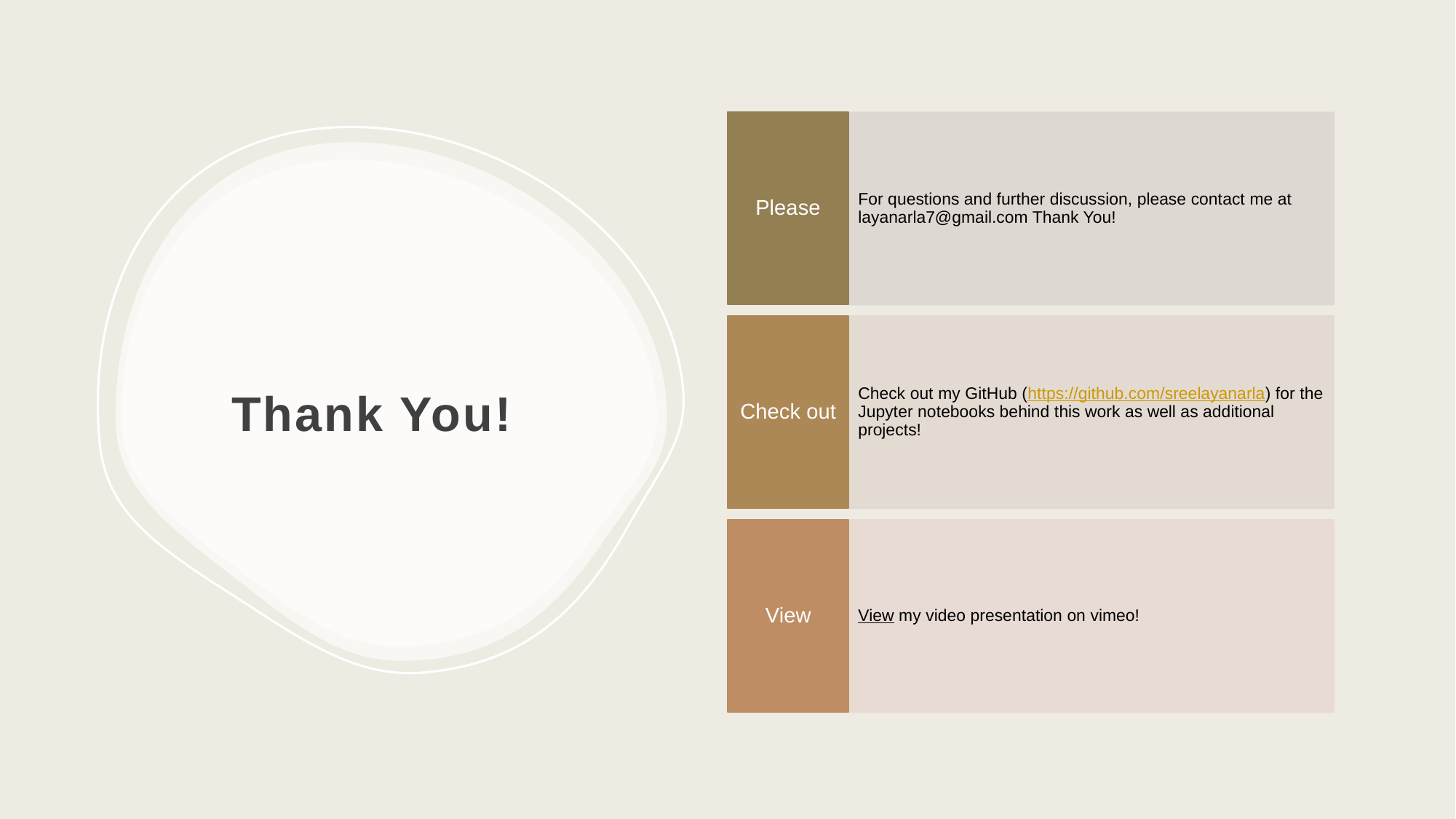

For questions and further discussion, please contact me at layanarla7@gmail.com Thank You!
Please
Check out my GitHub (https://github.com/sreelayanarla) for the Jupyter notebooks behind this work as well as additional projects!
Check out
View my video presentation on vimeo!
View

# Thank You!